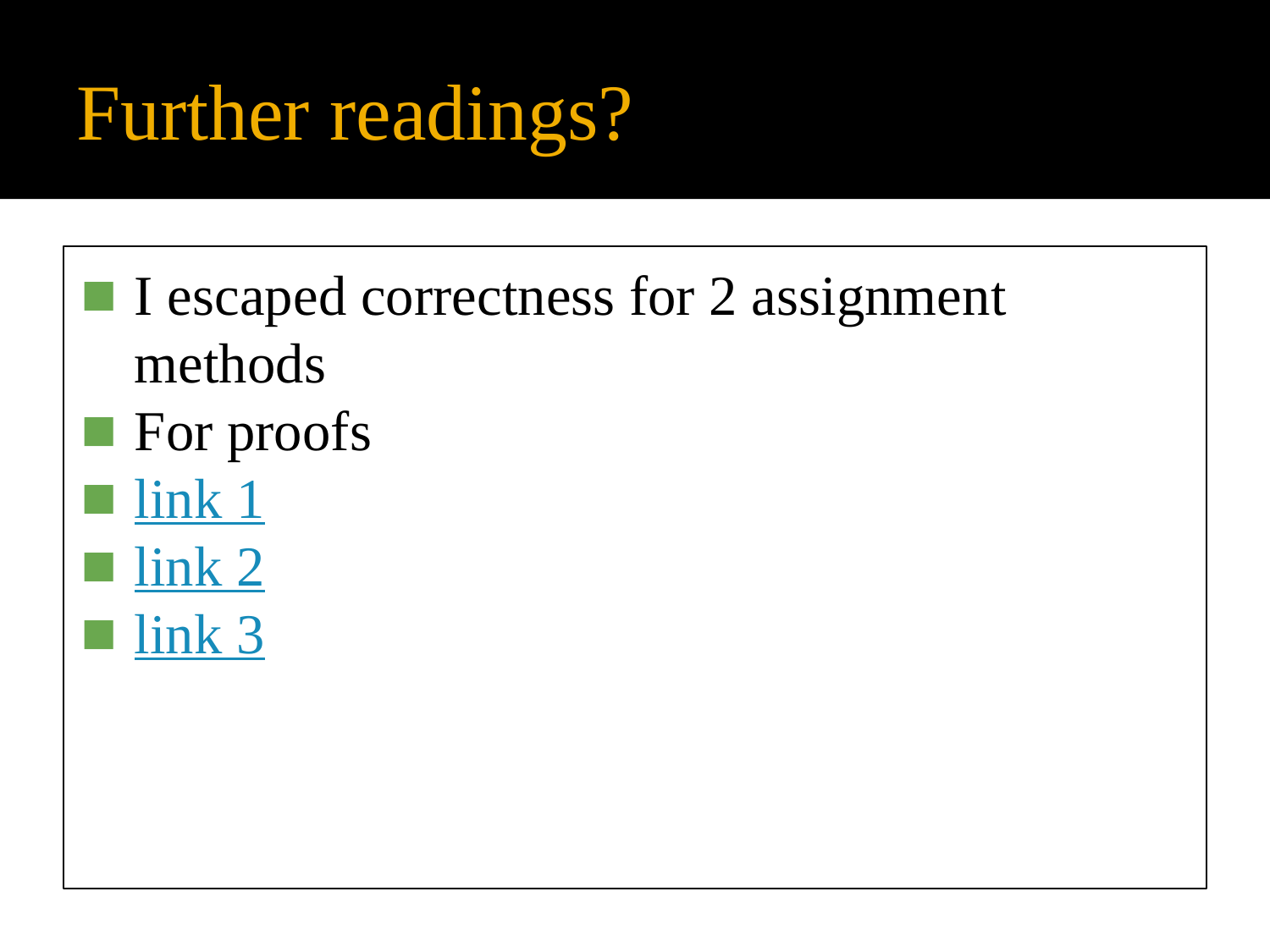

# Further readings?
I escaped correctness for 2 assignment methods
For proofs
link 1
link 2
link 3